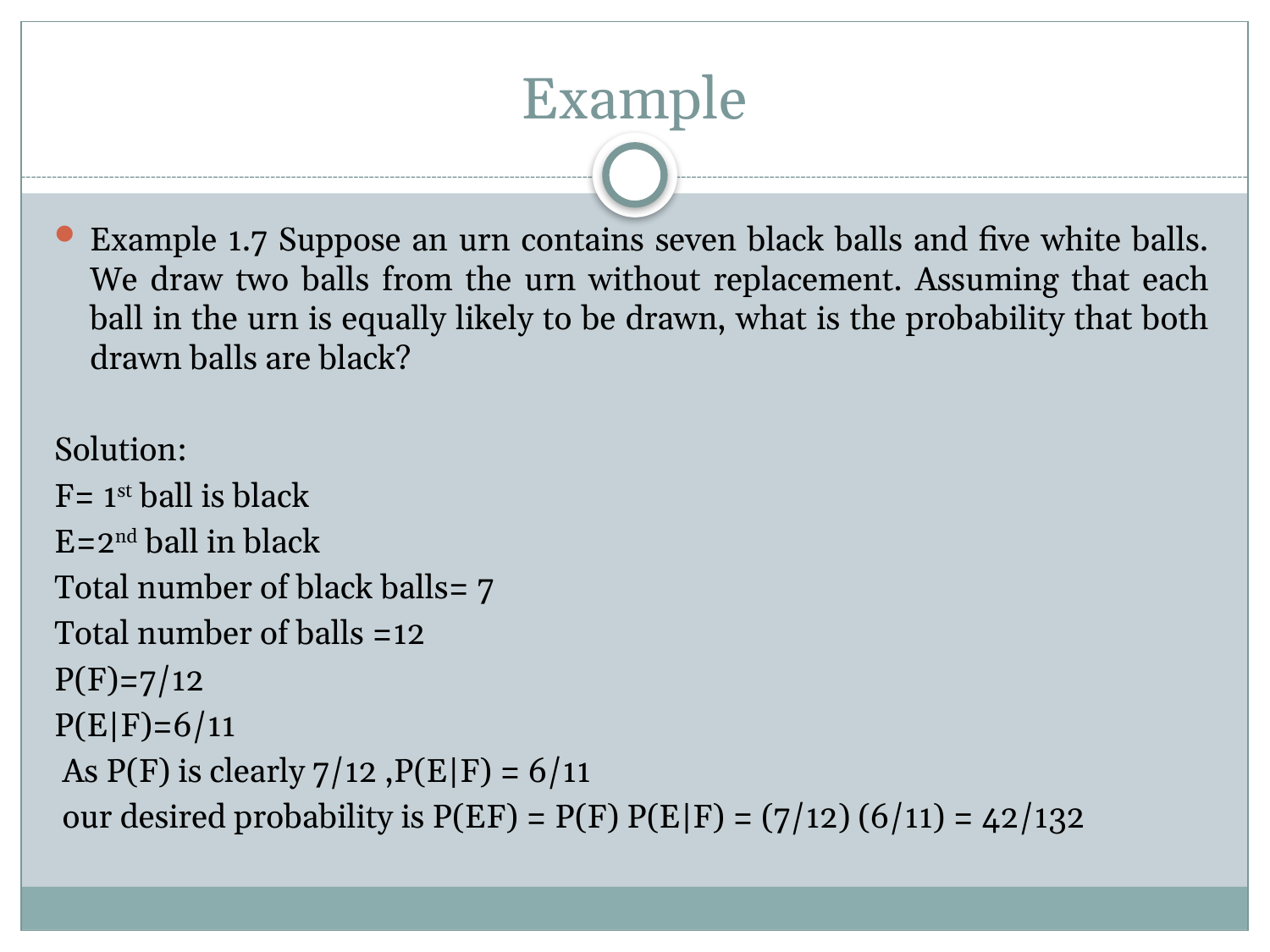

# Example
Example 1.7 Suppose an urn contains seven black balls and five white balls. We draw two balls from the urn without replacement. Assuming that each ball in the urn is equally likely to be drawn, what is the probability that both drawn balls are black?

Solution:
F= 1st ball is black
E=2nd ball in black
Total number of black balls= 7
Total number of balls =12
P(F)=7/12
P(E|F)=6/11
 As P(F) is clearly 7/12 ,P(E|F) = 6/11
 our desired probability is P(EF) = P(F) P(E|F) = (7/12) (6/11) = 42/132